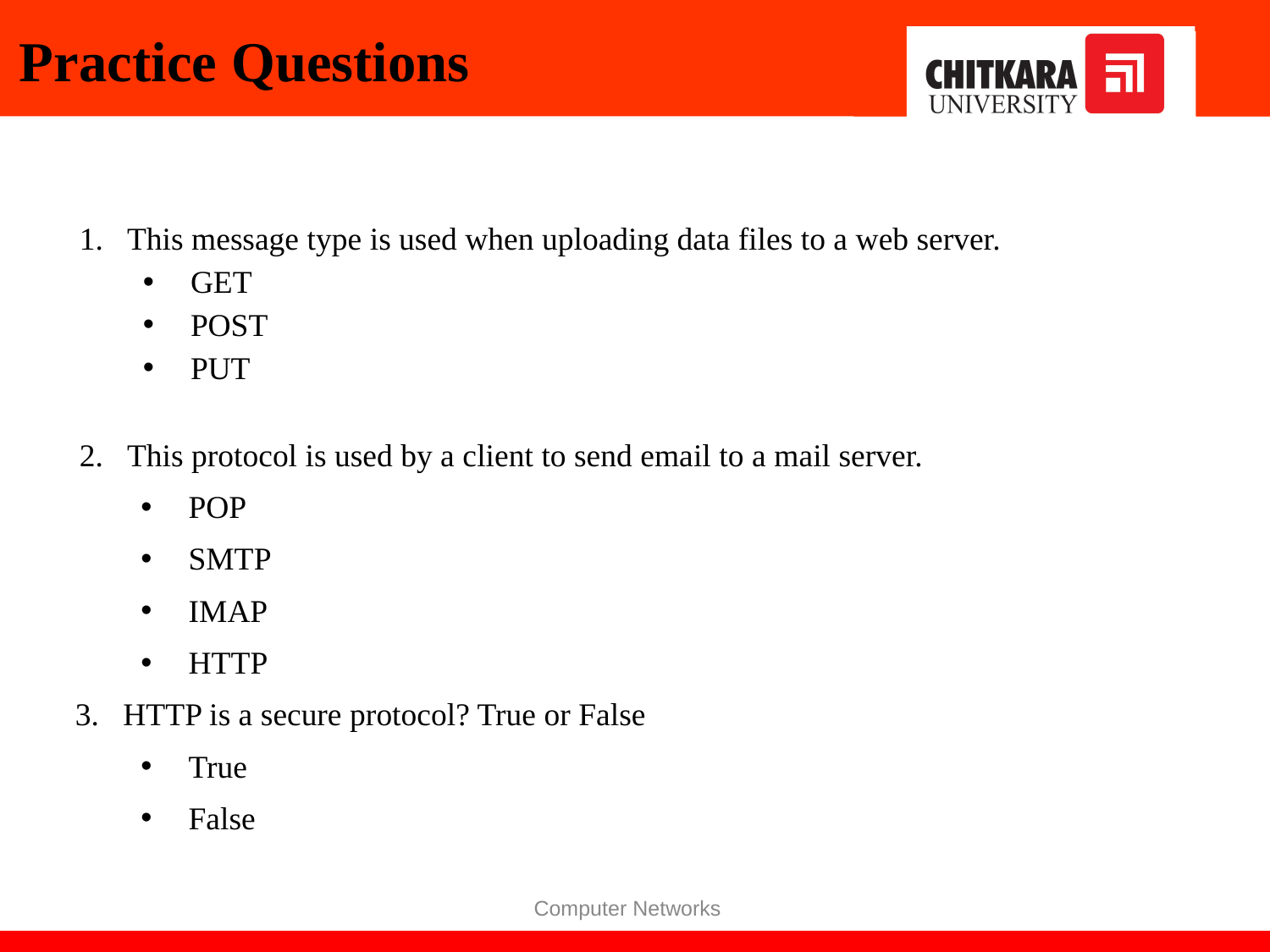

# Practice Questions
This message type is used when uploading data files to a web server.
GET
POST
PUT

This protocol is used by a client to send email to a mail server.
POP
SMTP
IMAP
HTTP
HTTP is a secure protocol? True or False
True
False

Computer Networks